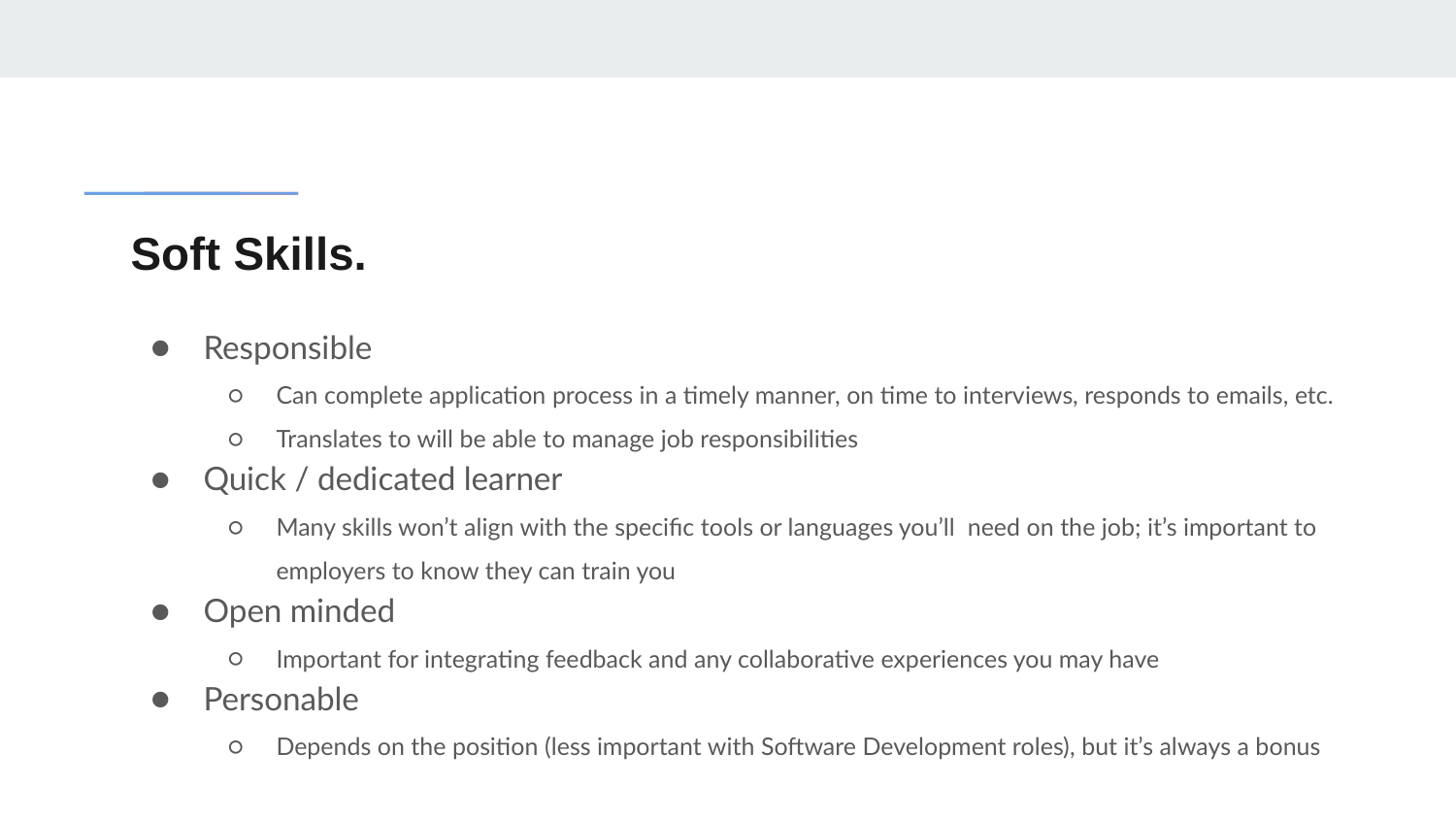

# Soft Skills.
Responsible
Can complete application process in a timely manner, on time to interviews, responds to emails, etc.
Translates to will be able to manage job responsibilities
Quick / dedicated learner
Many skills won’t align with the specific tools or languages you’ll  need on the job; it’s important to employers to know they can train you
Open minded
Important for integrating feedback and any collaborative experiences you may have
Personable
Depends on the position (less important with Software Development roles), but it’s always a bonus